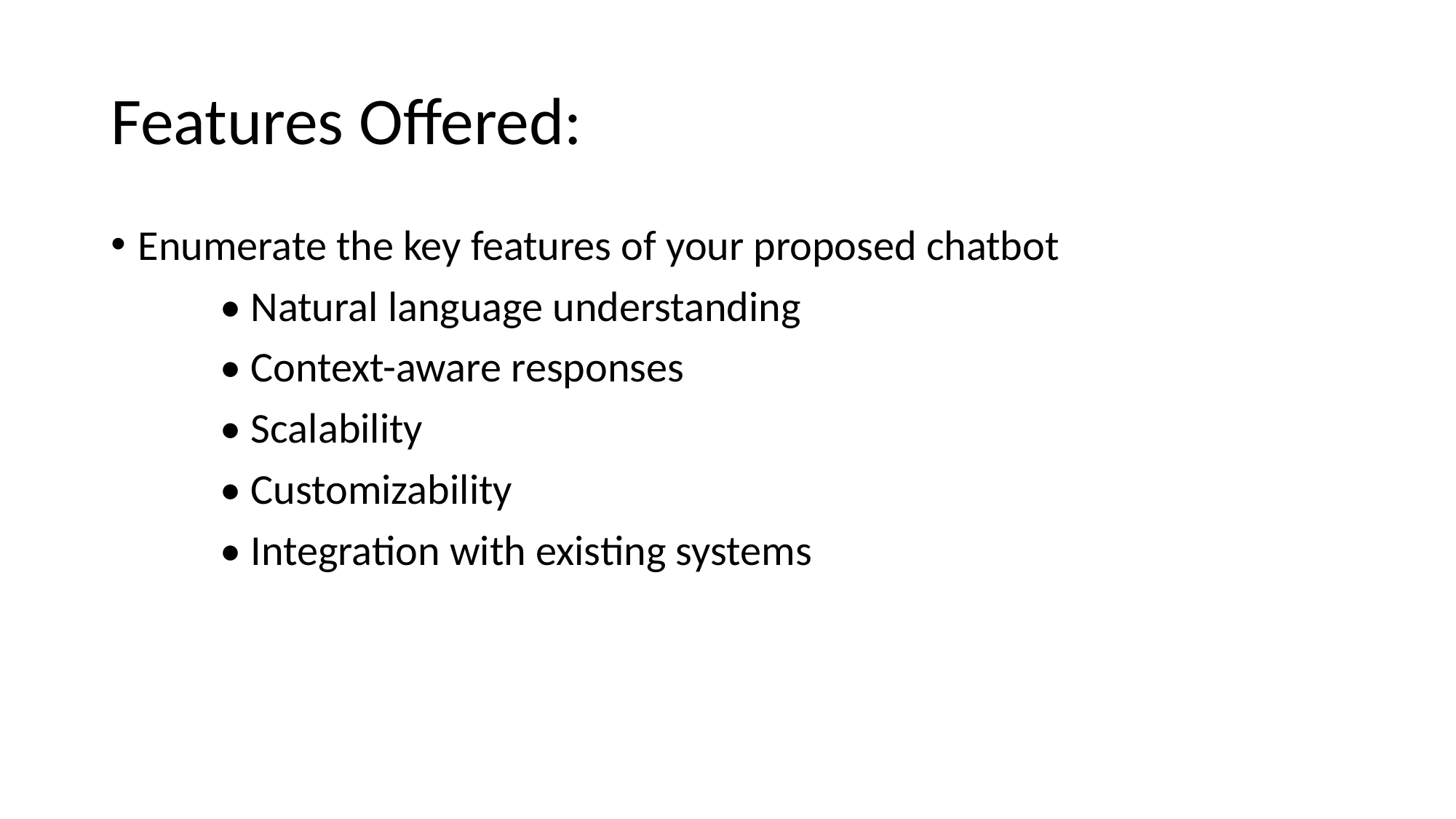

# Features Offered:
Enumerate the key features of your proposed chatbot
	• Natural language understanding
	• Context-aware responses
	• Scalability
	• Customizability
	• Integration with existing systems